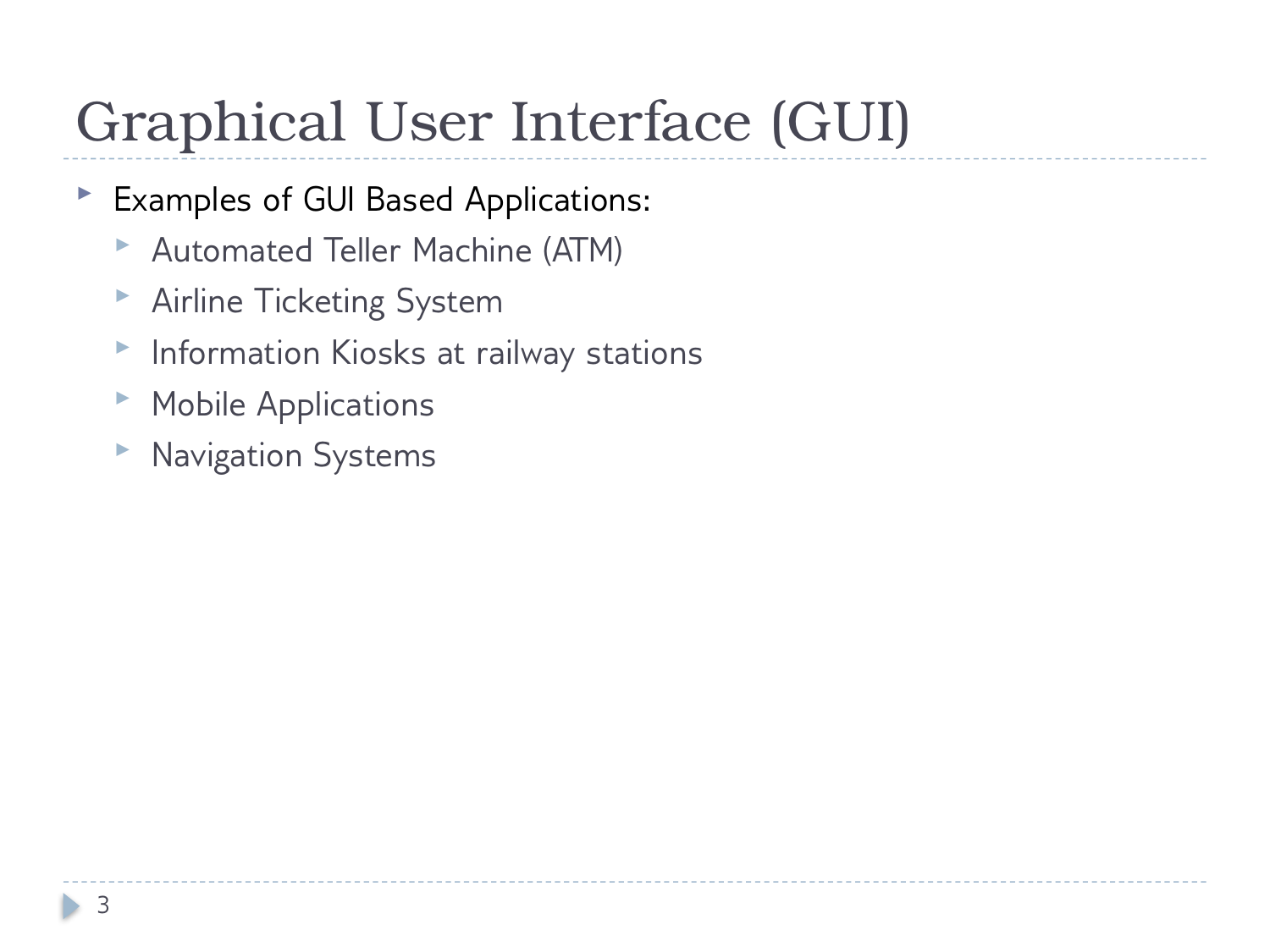

# Graphical User Interface (GUI)
Examples of GUI Based Applications:
Automated Teller Machine (ATM)
Airline Ticketing System
Information Kiosks at railway stations
Mobile Applications
Navigation Systems

3